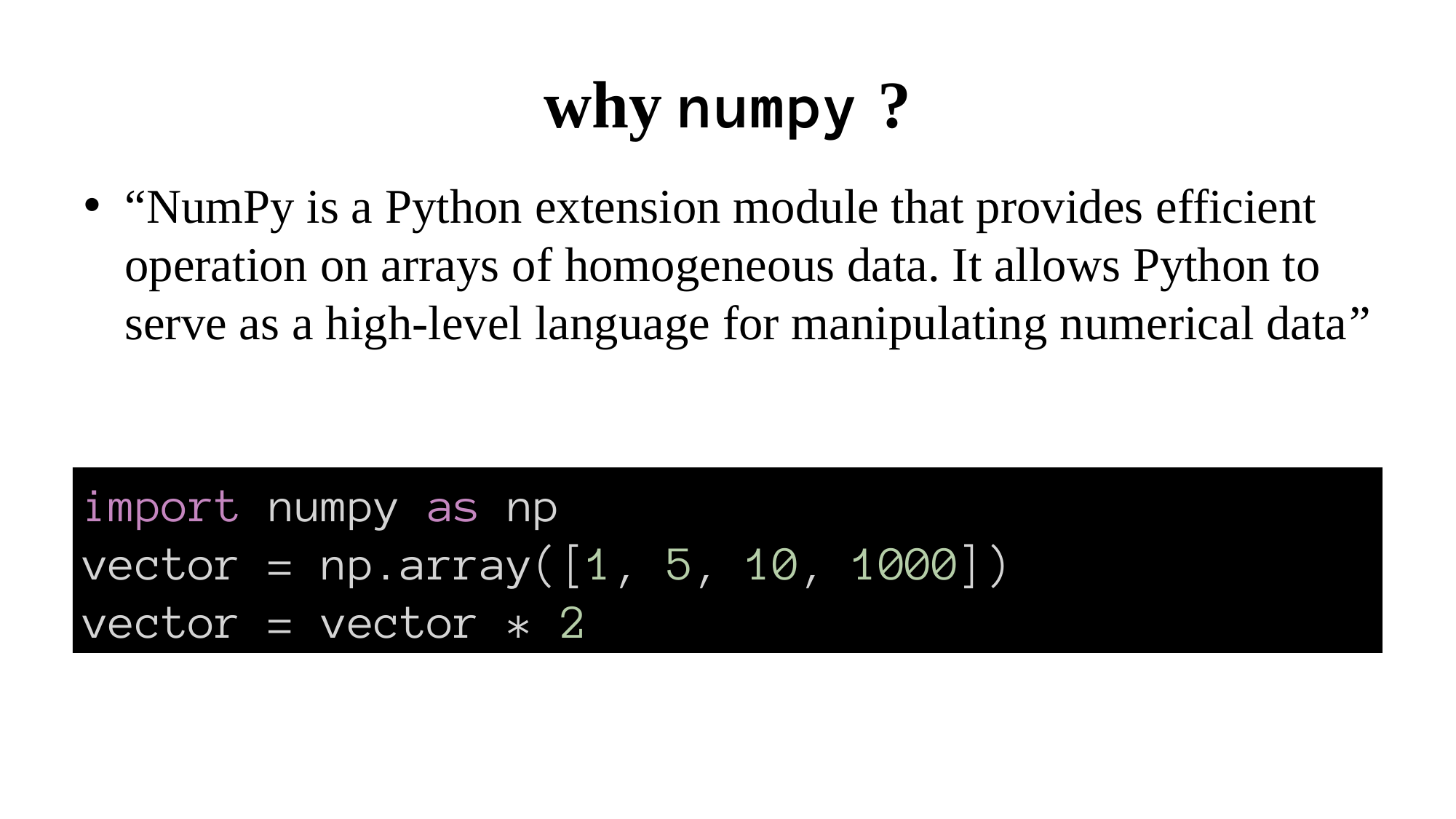

# why numpy ?
“NumPy is a Python extension module that provides efficient operation on arrays of homogeneous data. It allows Python to serve as a high-level language for manipulating numerical data”
import numpy as np
vector = np.array([1, 5, 10, 1000])
vector = vector * 2